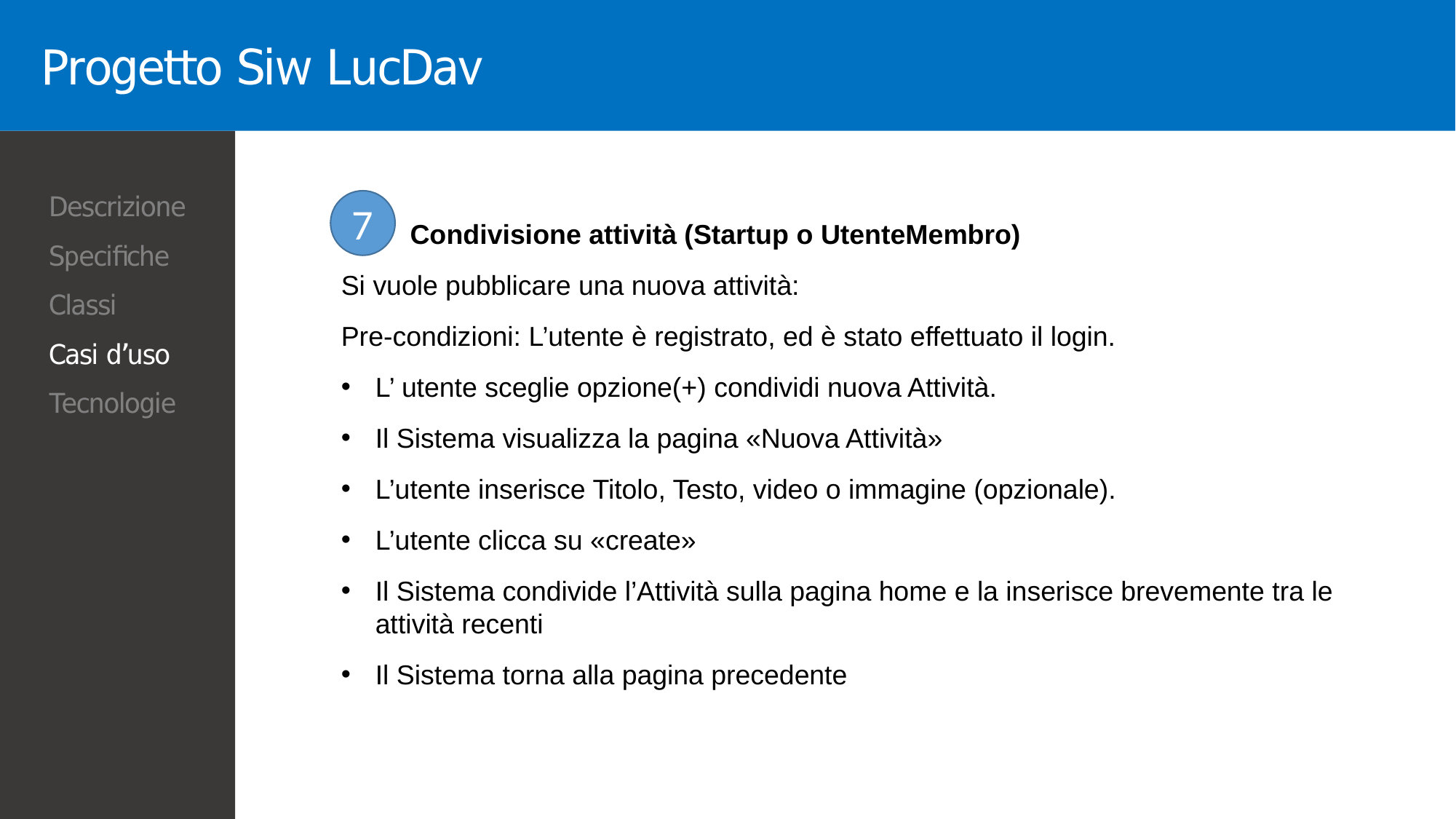

Progetto Siw LucDav

Descrizione
Specifiche
Classi
Casi d’uso
Tecnologie
7
         Condivisione attività (Startup o UtenteMembro)
Si vuole pubblicare una nuova attività:
Pre-condizioni: L’utente è registrato, ed è stato effettuato il login.
L’ utente sceglie opzione(+) condividi nuova Attività.
Il Sistema visualizza la pagina «Nuova Attività»
L’utente inserisce Titolo, Testo, video o immagine (opzionale).
L’utente clicca su «create»
Il Sistema condivide l’Attività sulla pagina home e la inserisce brevemente tra le attività recenti
Il Sistema torna alla pagina precedente